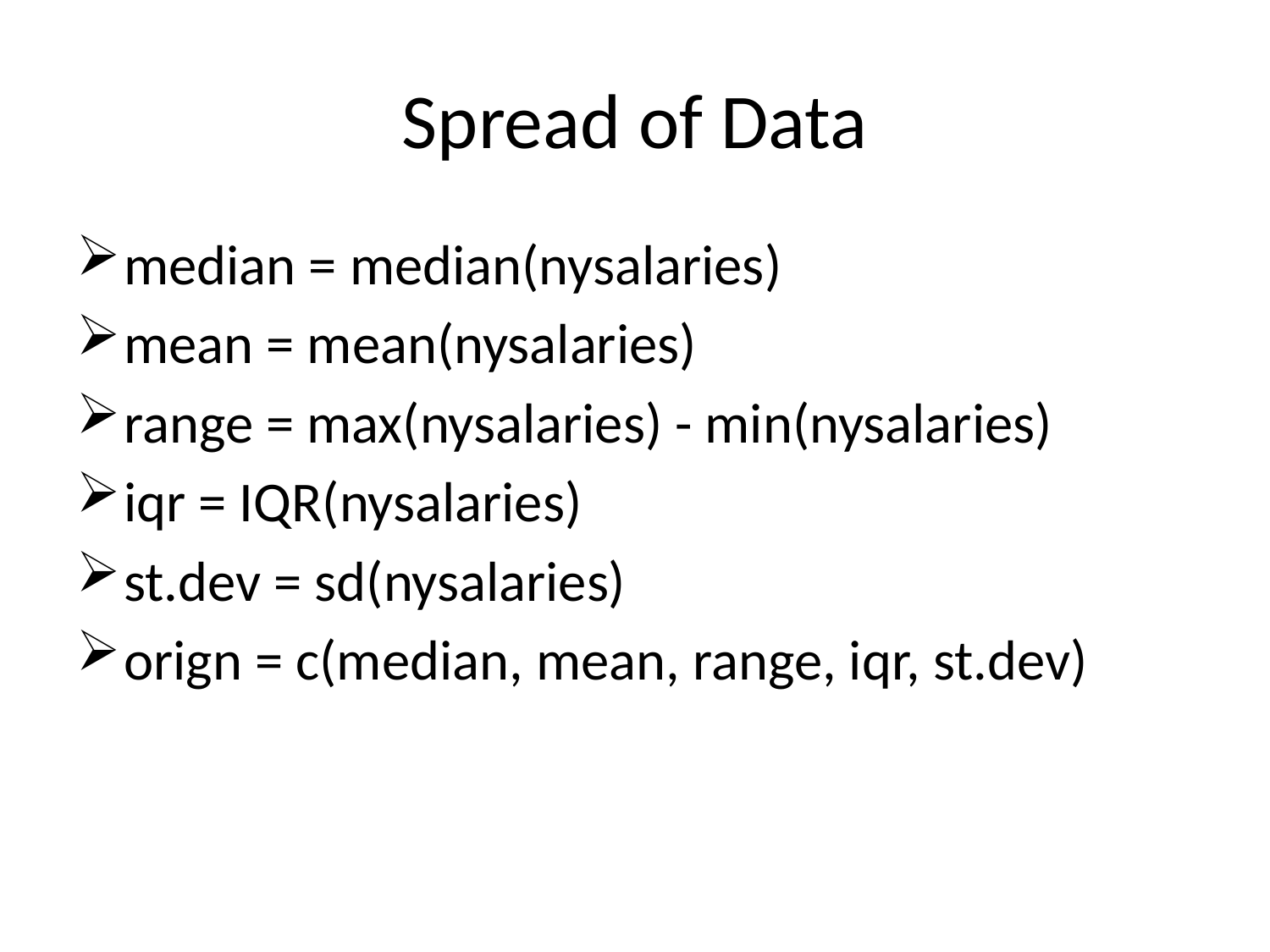

# Spread of Data
median = median(nysalaries)
mean = mean(nysalaries)
range = max(nysalaries) - min(nysalaries)
iqr = IQR(nysalaries)
st.dev = sd(nysalaries)
orign = c(median, mean, range, iqr, st.dev)